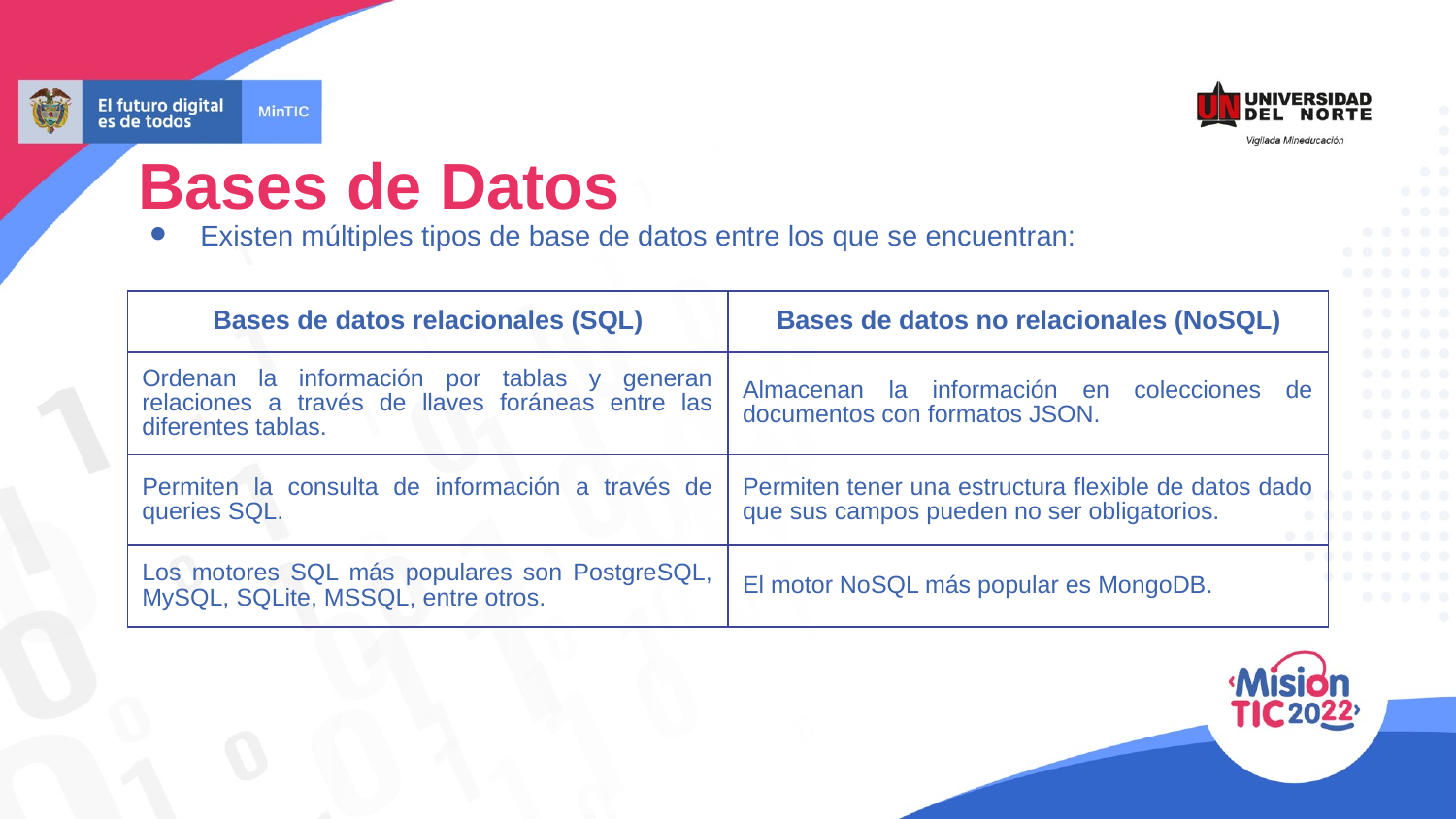

Bases de Datos
Existen múltiples tipos de base de datos entre los que se encuentran:

| Bases de datos relacionales (SQL) | Bases de datos no relacionales (NoSQL) |
| --- | --- |
| Ordenan la información por tablas y generan relaciones a través de llaves foráneas entre las diferentes tablas. | Almacenan la información en colecciones de documentos con formatos JSON. |
| Permiten la consulta de información a través de queries SQL. | Permiten tener una estructura flexible de datos dado que sus campos pueden no ser obligatorios. |
| Los motores SQL más populares son PostgreSQL, MySQL, SQLite, MSSQL, entre otros. | El motor NoSQL más popular es MongoDB. |